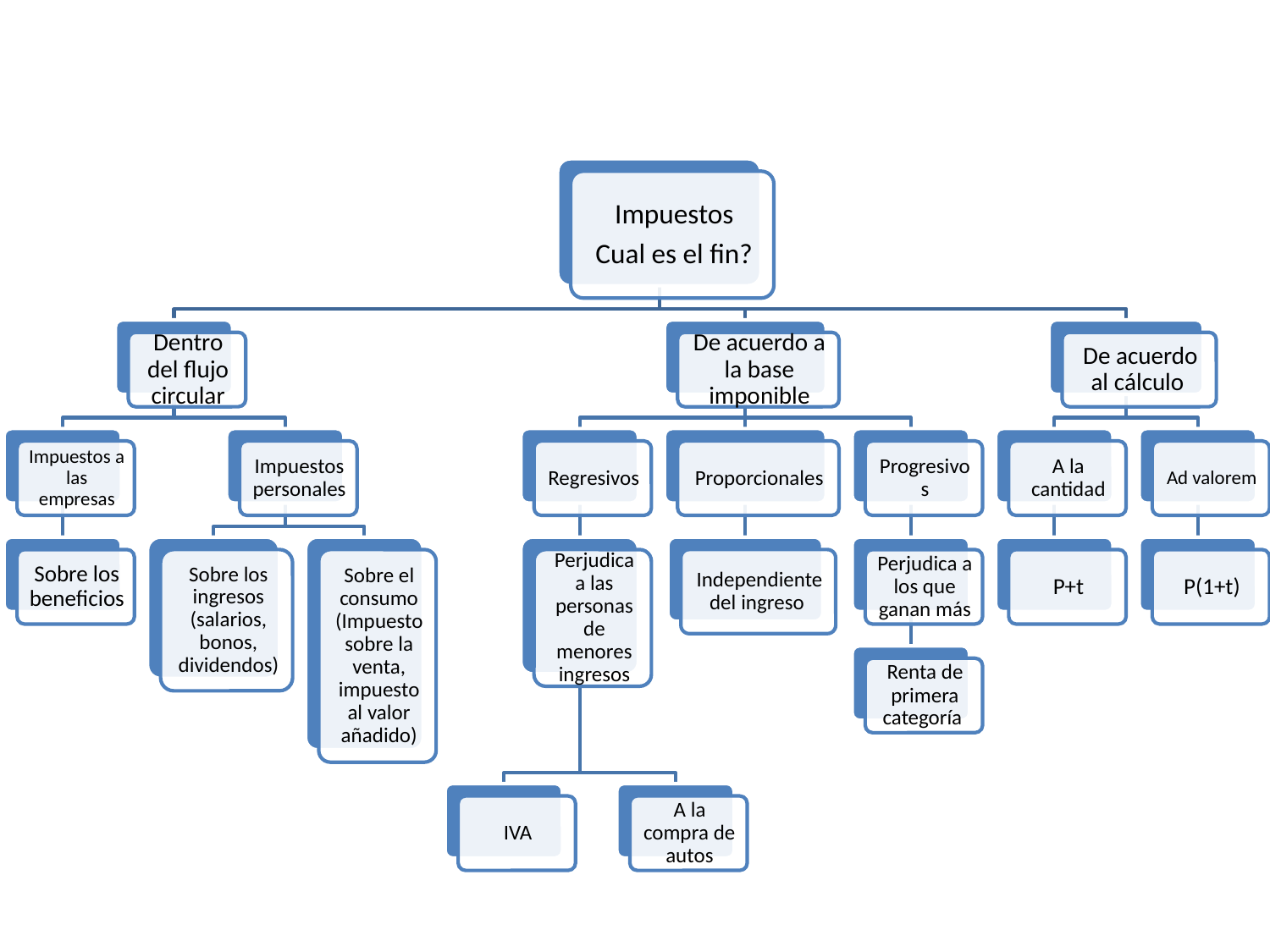

Impuestos
Cual es el fin?
Dentro del flujo circular
Impuestos a las empresas
Sobre los beneficios
Impuestos personales
Sobre los ingresos (salarios, bonos, dividendos)
Sobre el consumo (Impuesto sobre la venta, impuesto al valor añadido)
De acuerdo a la base imponible
Regresivos
Perjudica a las personas de menores ingresos
IVA
A la compra de autos
Proporcionales
Independiente del ingreso
Progresivos
Perjudica a los que ganan más
Renta de primera categoría
De acuerdo al cálculo
A la cantidad
P+t
Ad valorem
P(1+t)